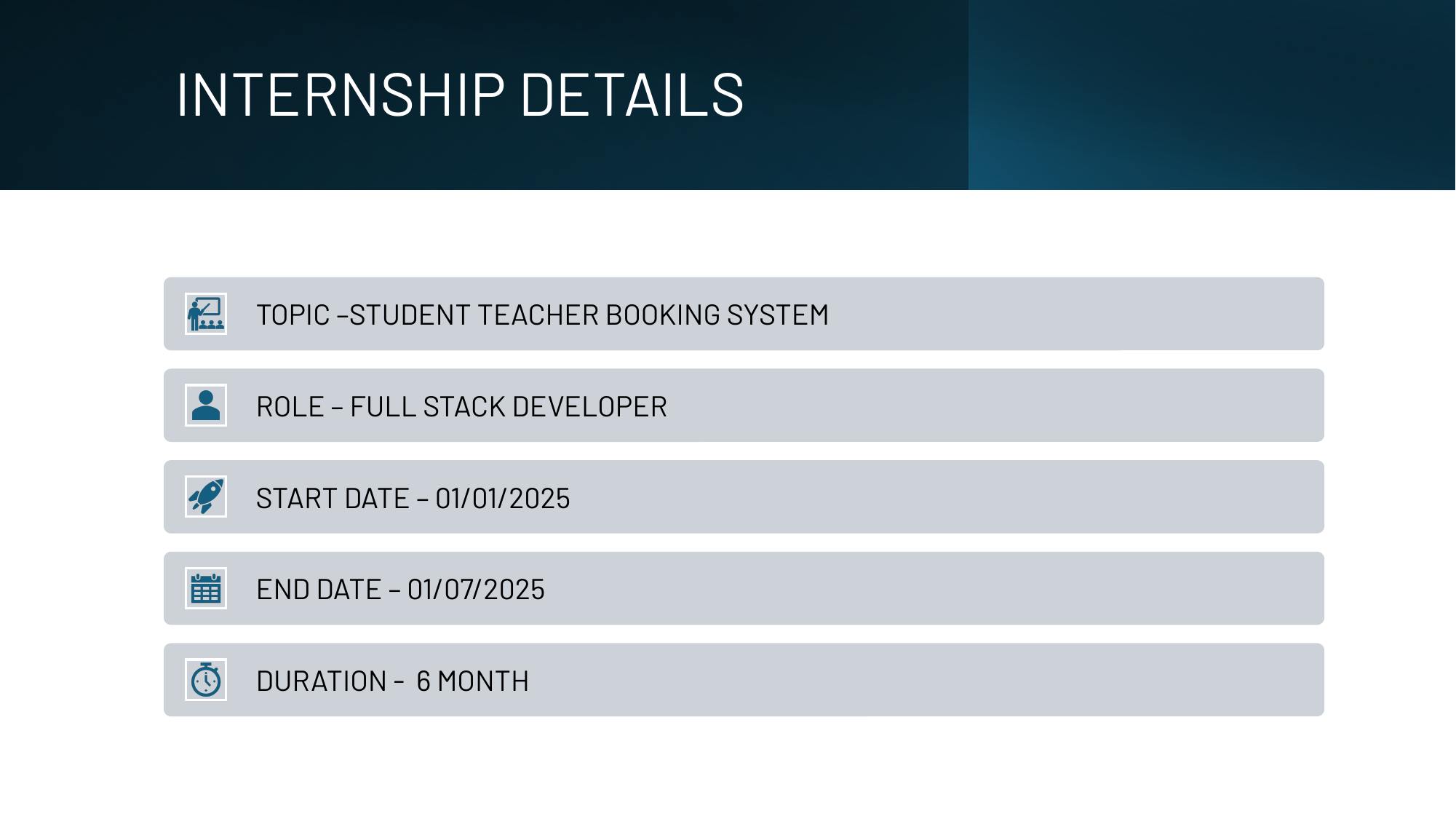

# INTERNSHIP DETAILS
TOPIC –STUDENT TEACHER BOOKING SYSTEM
ROLE – FULL STACK DEVELOPER
START DATE – 01/01/2025
END DATE – 01/07/2025
DURATION -  6 MONTH